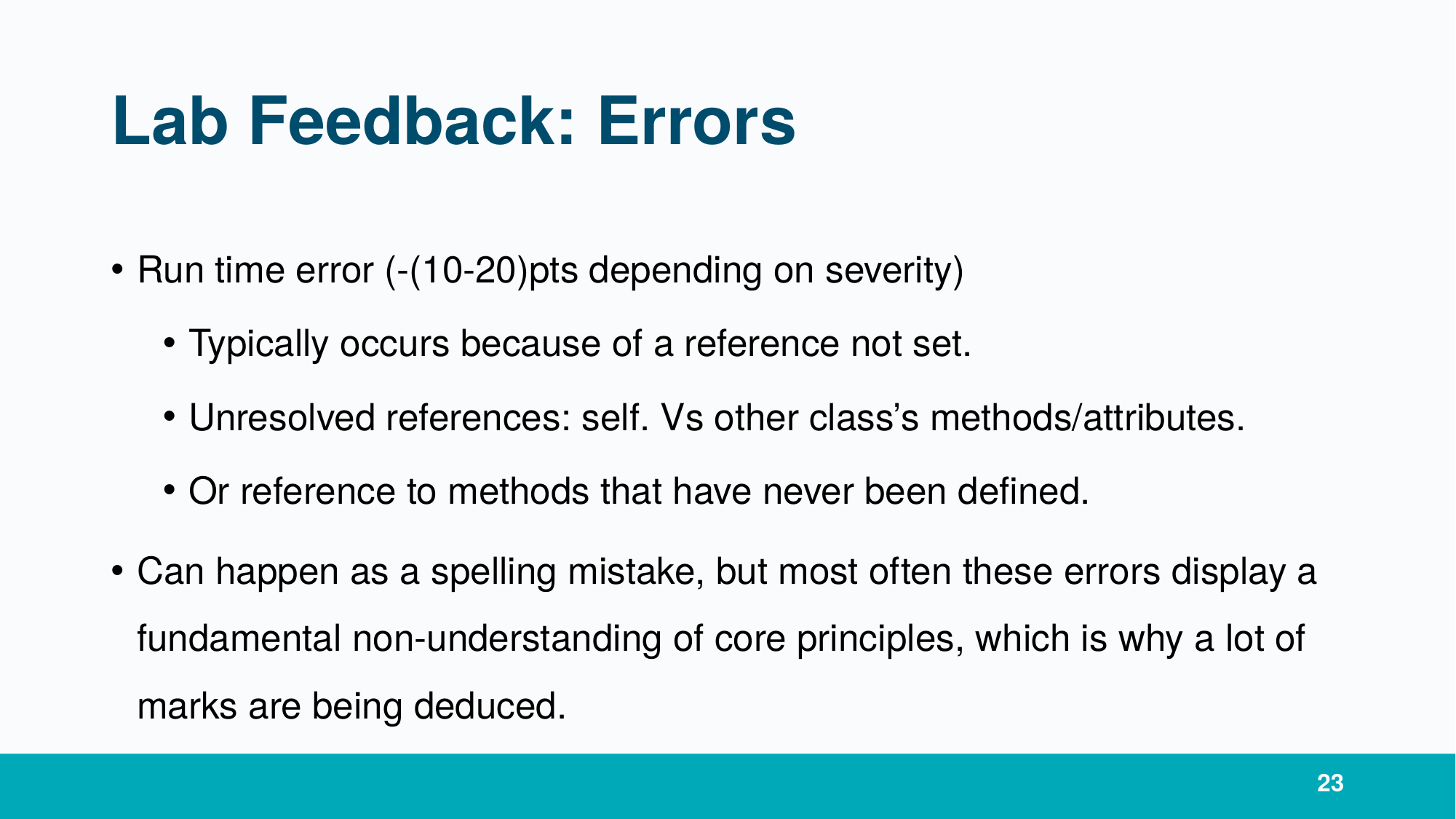

# Lab Feedback: Errors
Run time error (-(10-20)pts depending on severity)
Typically occurs because of a reference not set.
Unresolved references: self. Vs other class’s methods/attributes.
Or reference to methods that have never been defined.
Can happen as a spelling mistake, but most often these errors display a fundamental non-understanding of core principles, which is why a lot of marks are being deduced.

23